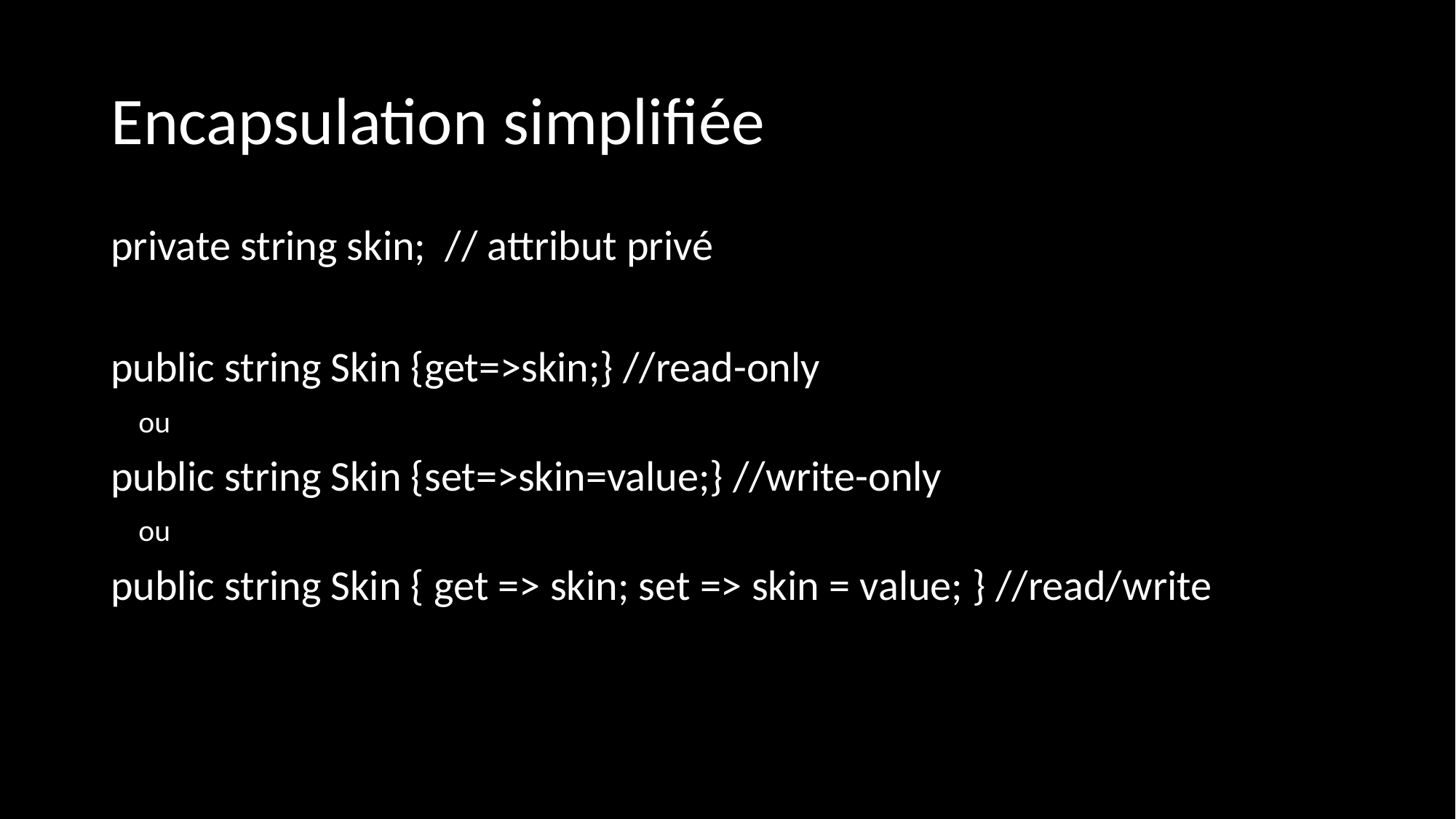

# Encapsulation simplifiée
private string skin;  // attribut privé

public string Skin {get=>skin;} //read-only
    ou
public string Skin {set=>skin=value;} //write-only
    ou
public string Skin { get => skin; set => skin = value; } //read/write